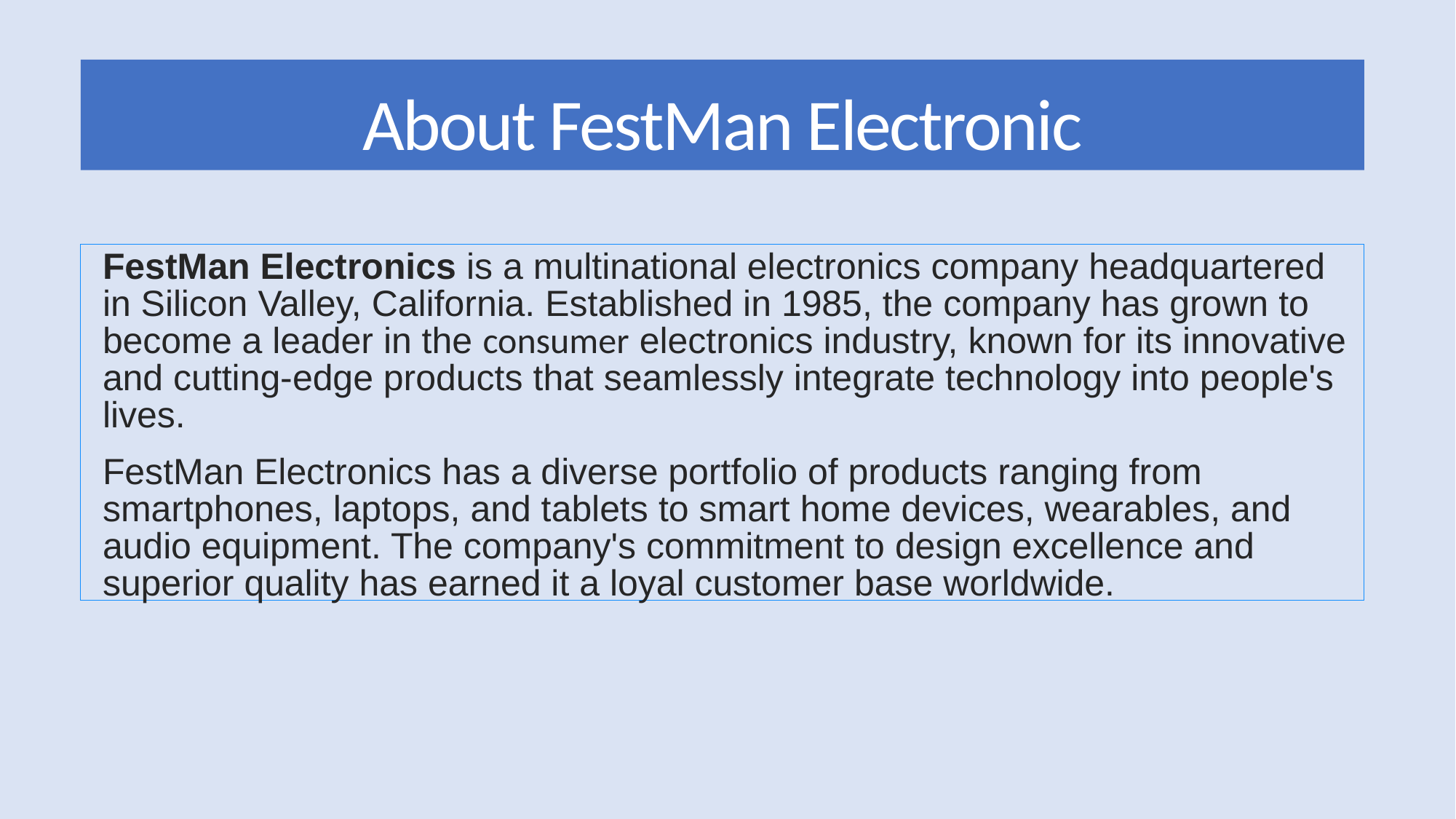

# About FestMan Electronic
FestMan Electronics is a multinational electronics company headquartered in Silicon Valley, California. Established in 1985, the company has grown to become a leader in the consumer electronics industry, known for its innovative and cutting-edge products that seamlessly integrate technology into people's lives.
FestMan Electronics has a diverse portfolio of products ranging from smartphones, laptops, and tablets to smart home devices, wearables, and audio equipment. The company's commitment to design excellence and superior quality has earned it a loyal customer base worldwide.